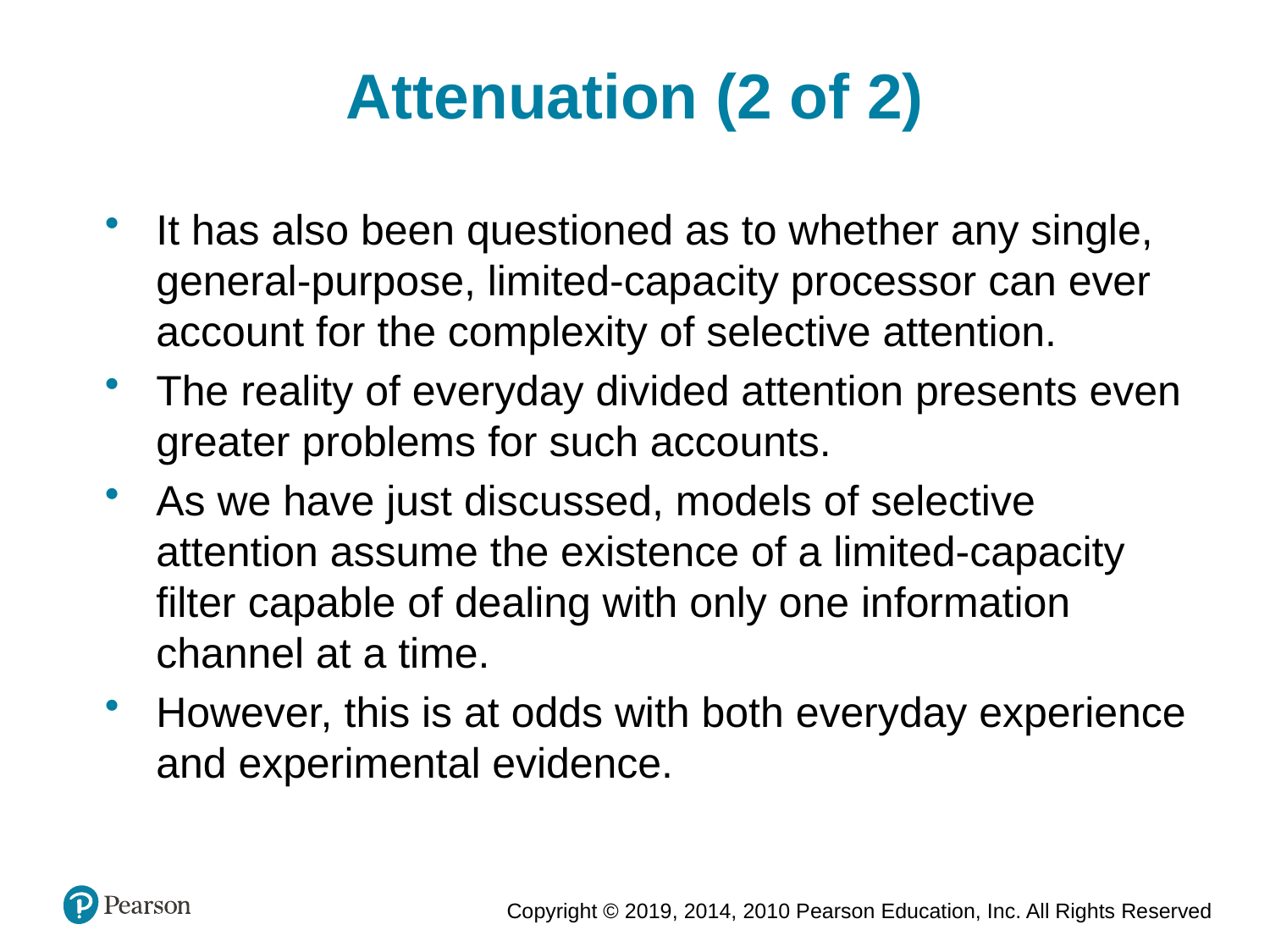

Attenuation (2 of 2)
It has also been questioned as to whether any single, general-purpose, limited-capacity processor can ever account for the complexity of selective attention.
The reality of everyday divided attention presents even greater problems for such accounts.
As we have just discussed, models of selective attention assume the existence of a limited-capacity filter capable of dealing with only one information channel at a time.
However, this is at odds with both everyday experience and experimental evidence.